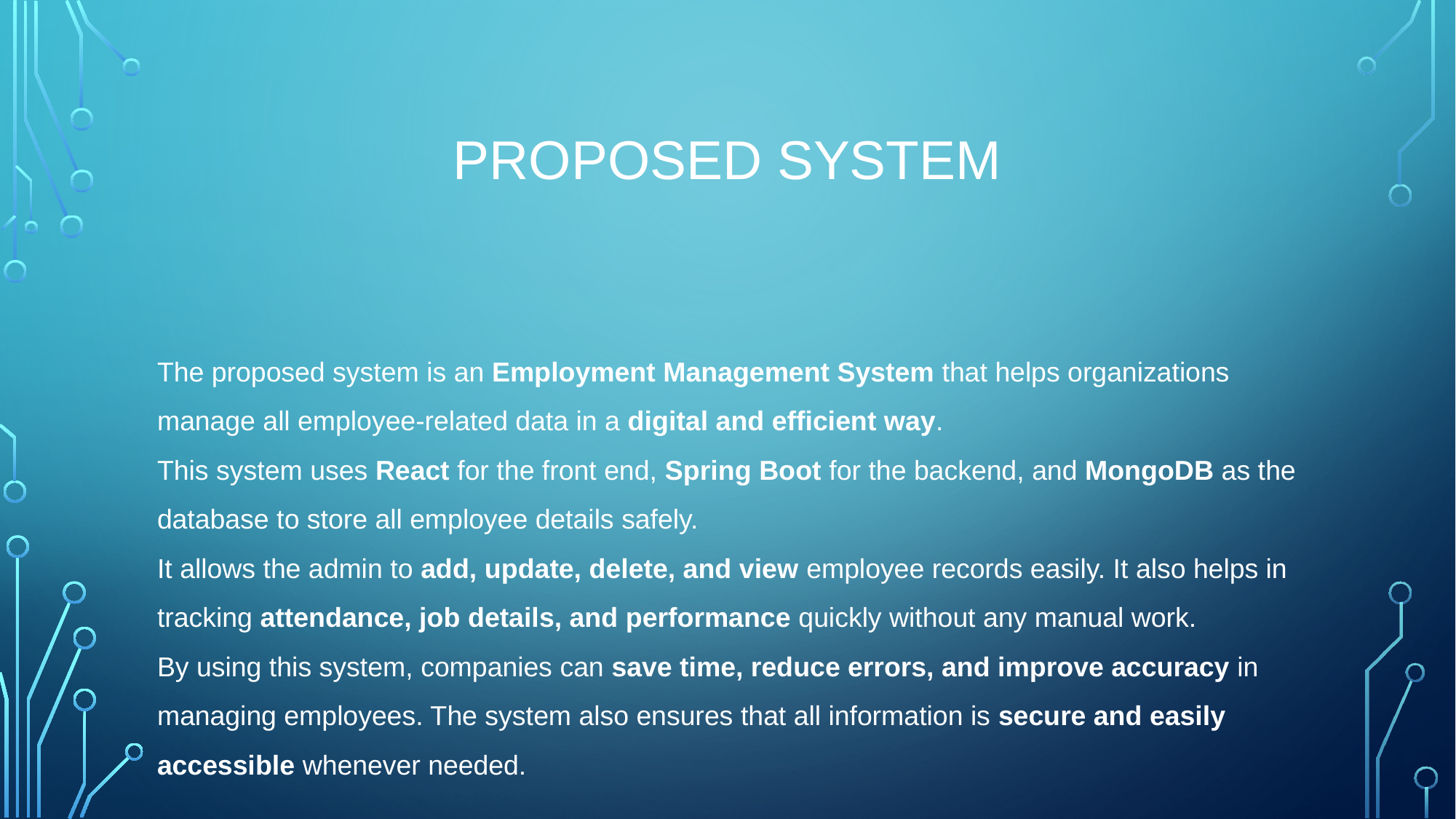

# Proposed system
The proposed system is an Employment Management System that helps organizations manage all employee-related data in a digital and efficient way.
This system uses React for the front end, Spring Boot for the backend, and MongoDB as the database to store all employee details safely.
It allows the admin to add, update, delete, and view employee records easily. It also helps in tracking attendance, job details, and performance quickly without any manual work.
By using this system, companies can save time, reduce errors, and improve accuracy in managing employees. The system also ensures that all information is secure and easily accessible whenever needed.